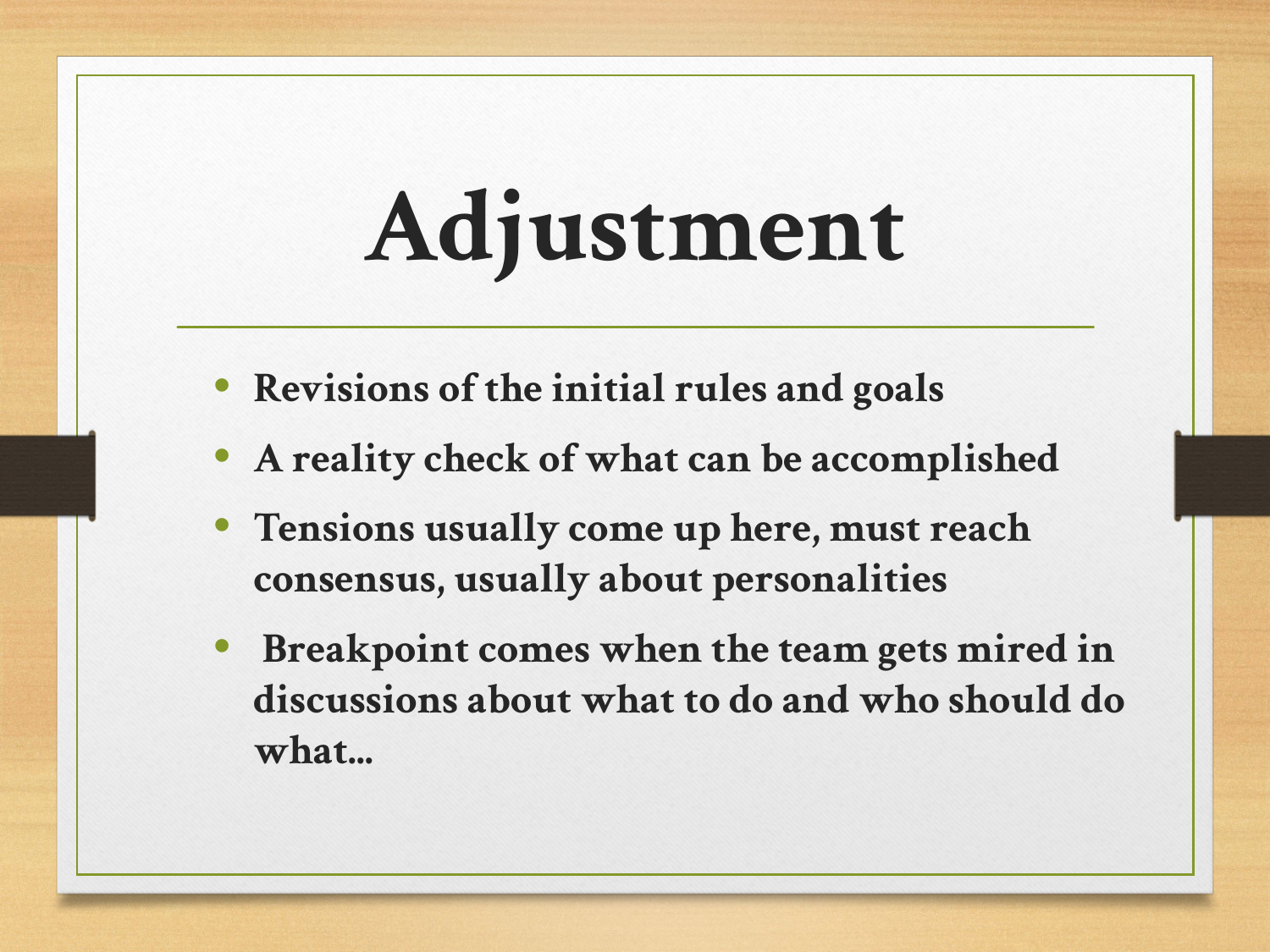

# Adjustment
Revisions of the initial rules and goals
A reality check of what can be accomplished
Tensions usually come up here, must reach consensus, usually about personalities
 Breakpoint comes when the team gets mired in discussions about what to do and who should do what...